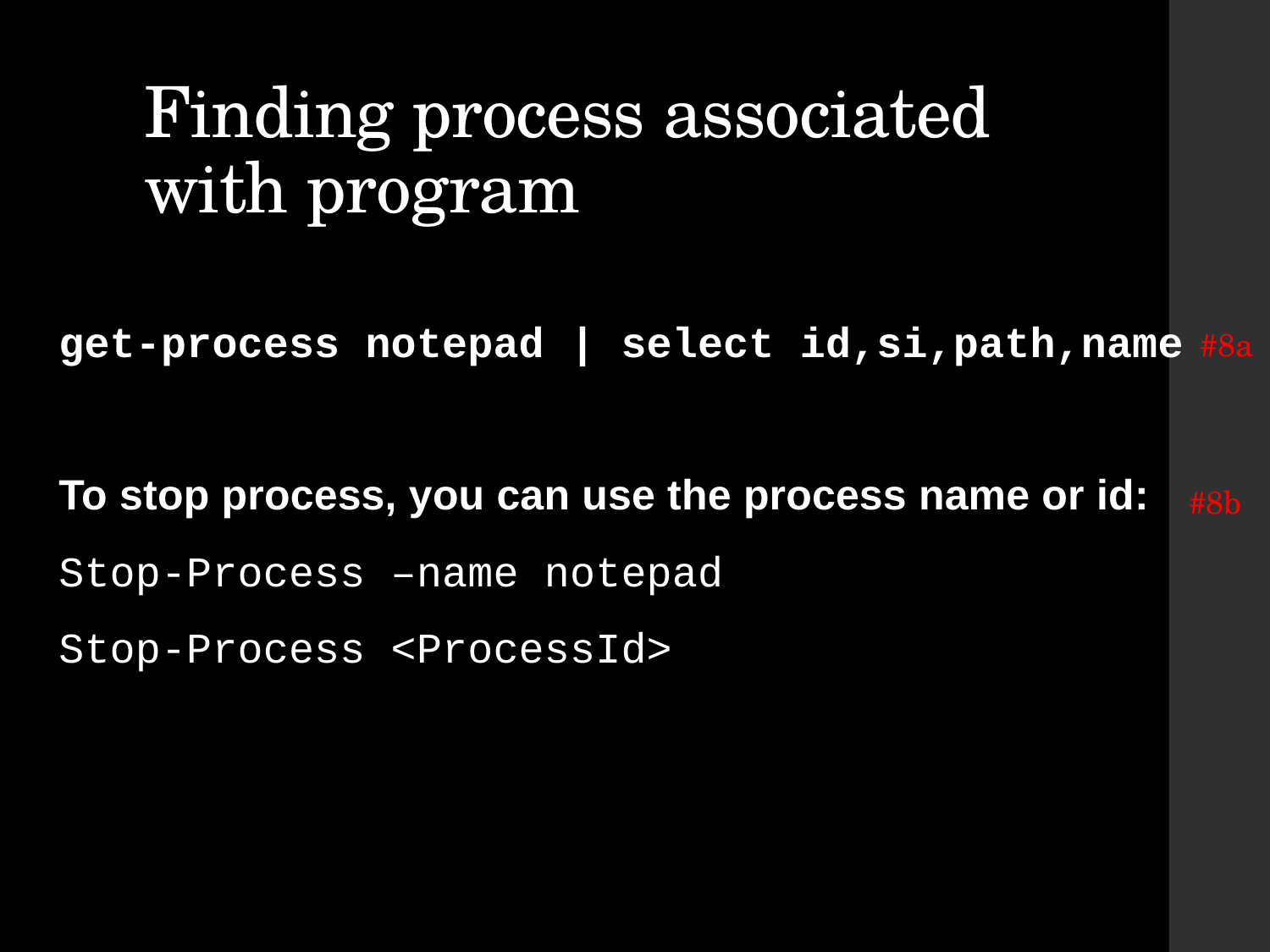

# Finding process associated with program

get-process notepad | select id,si,path,name

To stop process, you can use the process name or id:
Stop-Process –name notepad
Stop-Process <ProcessId>

#8a
#8b